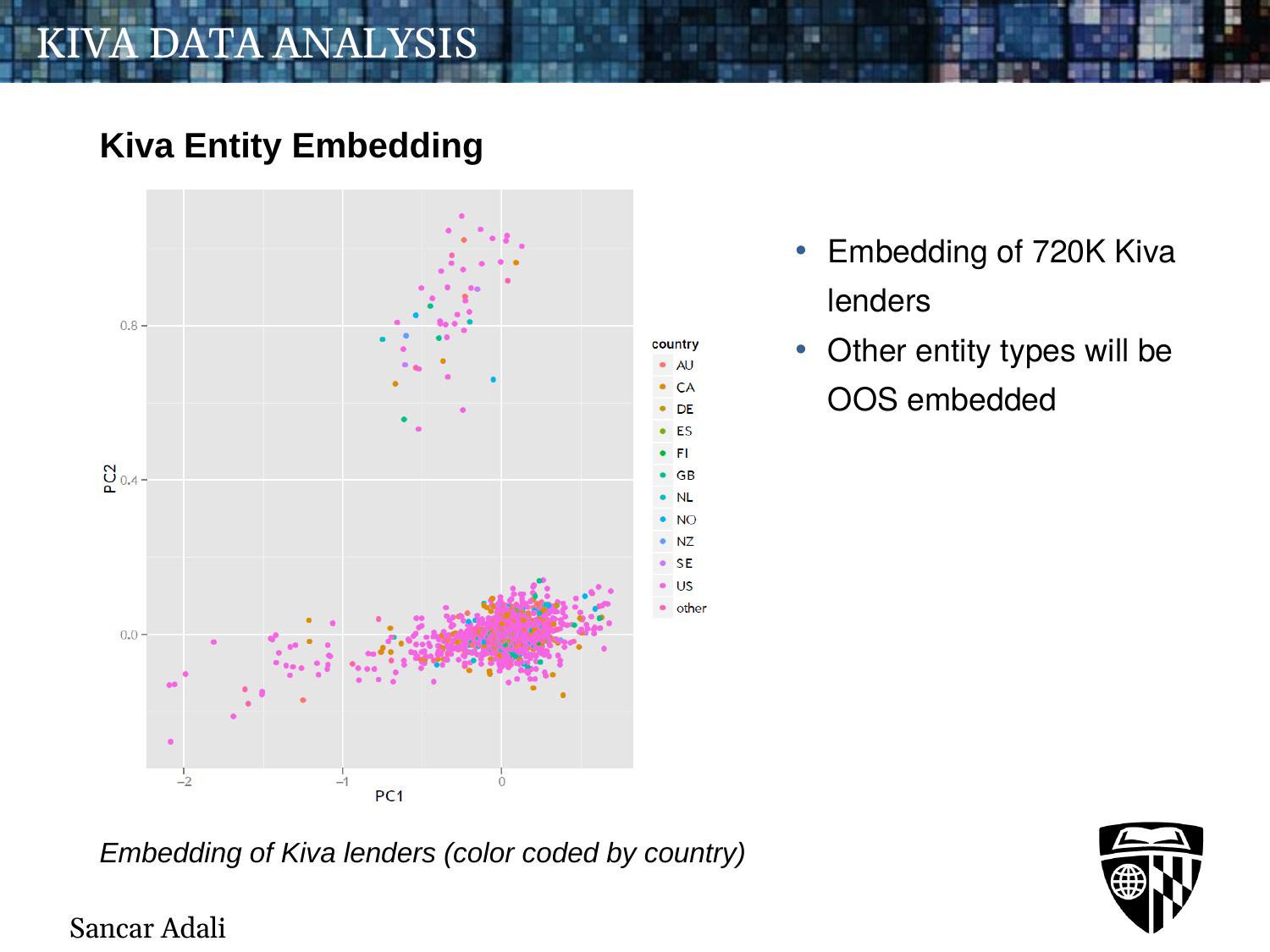

# KIVA DATA ANALYSIS
Kiva Entity Embedding

Embedding of 720K Kiva lenders
Other entity types will be OOS embedded
Embedding of Kiva lenders (color coded by country)